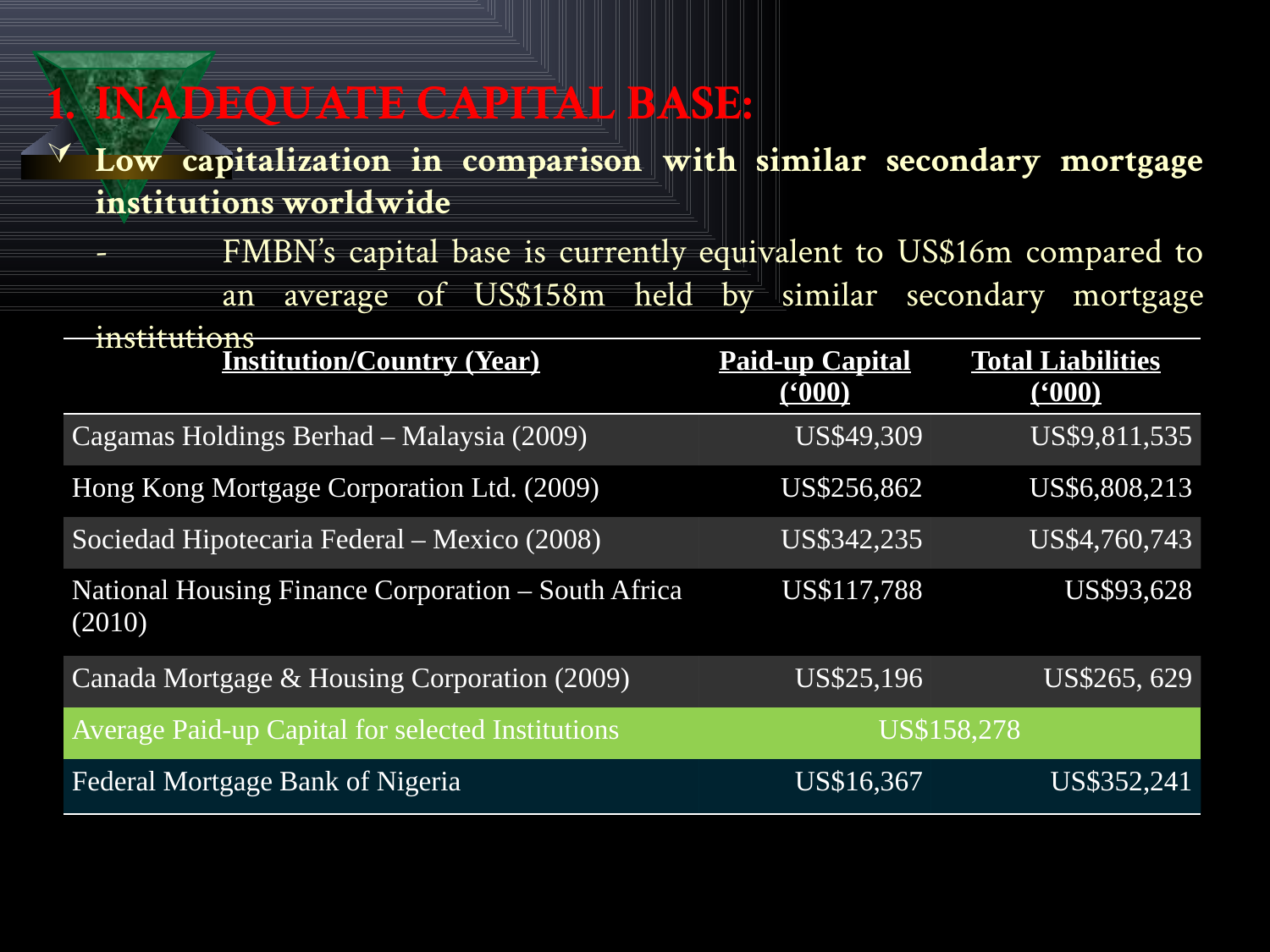

1. 	INADEQUATE CAPITAL BASE:
Low capitalization in comparison with similar secondary mortgage institutions worldwide
	-	FMBN’s capital base is currently equivalent to US$16m compared to 	an average of US$158m held by similar secondary mortgage institutions
#
| Institution/Country (Year) | Paid-up Capital (‘000) | Total Liabilities (‘000) |
| --- | --- | --- |
| Cagamas Holdings Berhad – Malaysia (2009) | US$49,309 | US$9,811,535 |
| Hong Kong Mortgage Corporation Ltd. (2009) | US$256,862 | US$6,808,213 |
| Sociedad Hipotecaria Federal – Mexico (2008) | US$342,235 | US$4,760,743 |
| National Housing Finance Corporation – South Africa (2010) | US$117,788 | US$93,628 |
| Canada Mortgage & Housing Corporation (2009) | US$25,196 | US$265, 629 |
| Average Paid-up Capital for selected Institutions | US$158,278 |  |
| Federal Mortgage Bank of Nigeria | US$16,367 | US$352,241 |
20